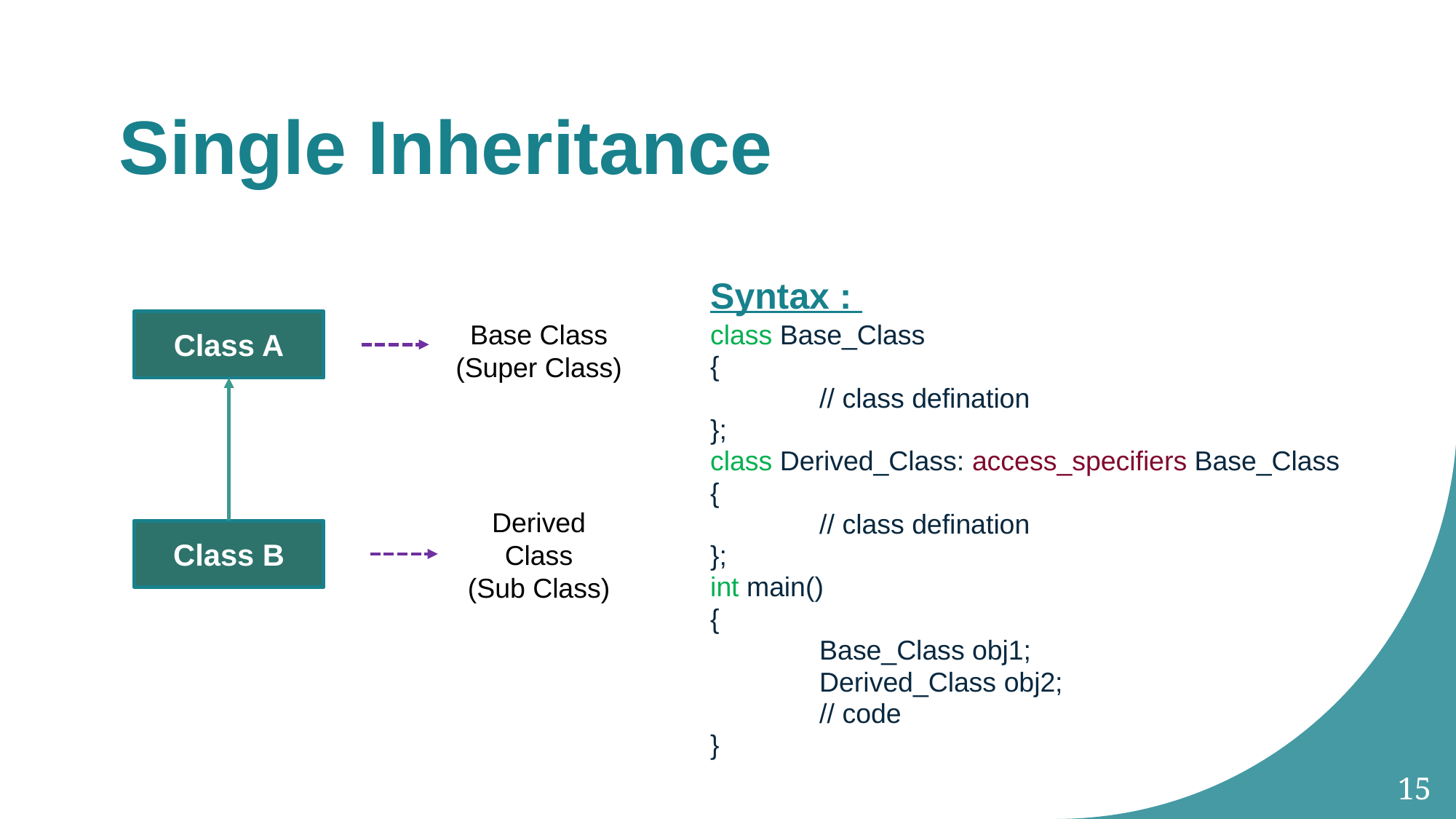

# Single Inheritance

Syntax :
class Base_Class
{
	// class defination
};
class Derived_Class: access_specifiers Base_Class
{
	// class defination
};
int main()
{
	Base_Class obj1;
	Derived_Class obj2;
	// code
}
Class A
Base Class
(Super Class)
Derived Class
(Sub Class)
Class B
15